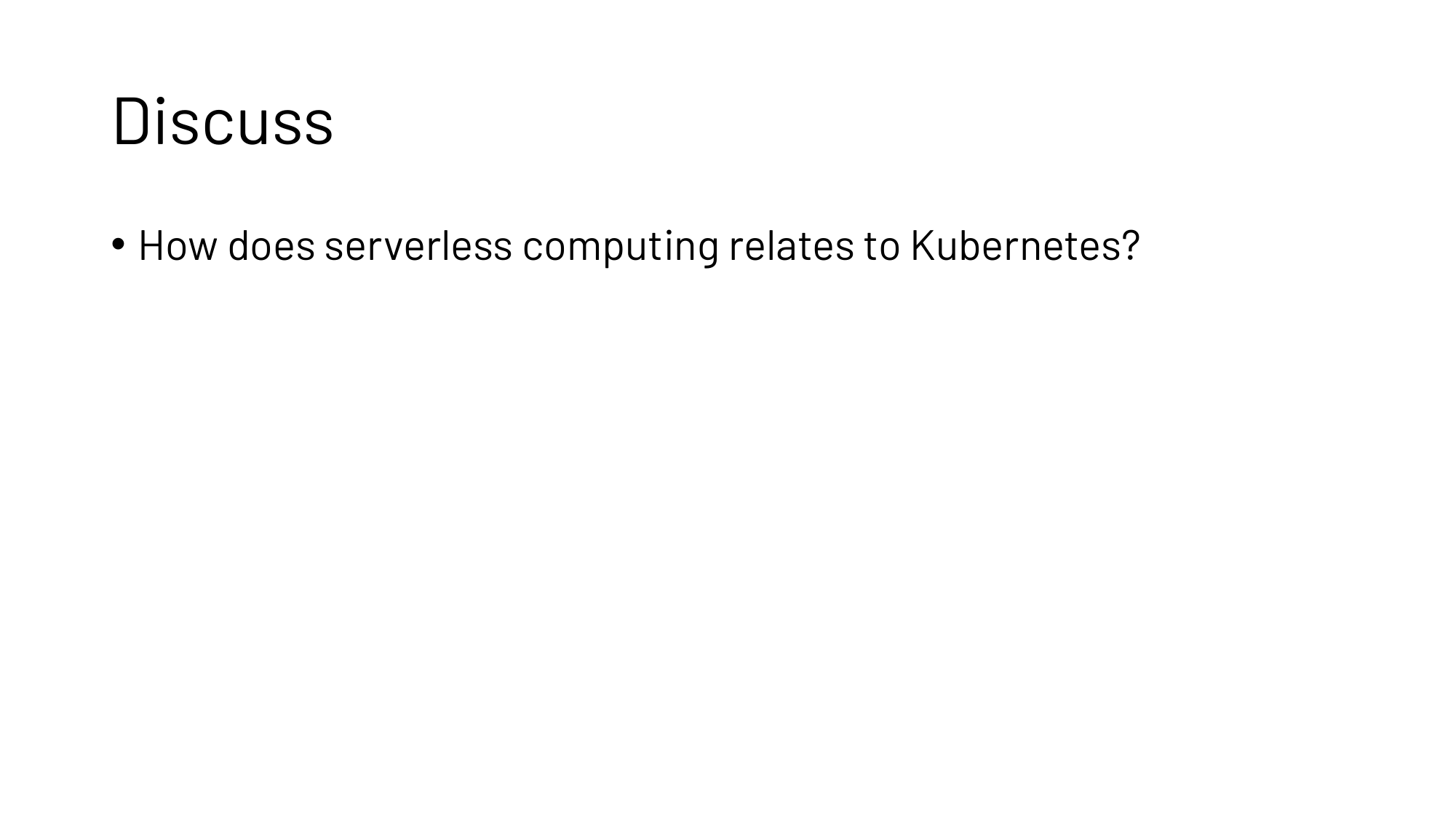

# Discuss
How does serverless computing relates to Kubernetes?